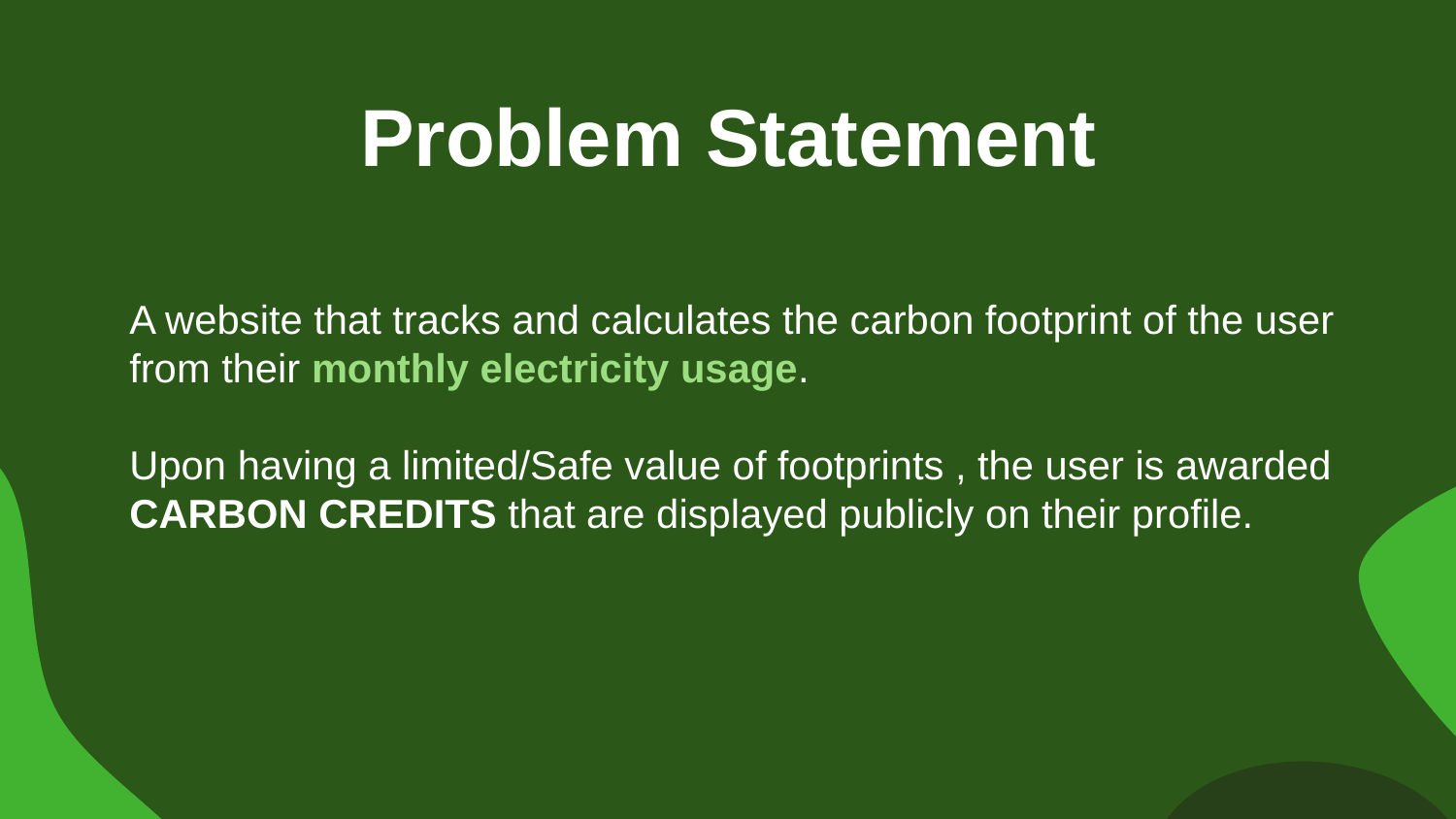

# Problem Statement

A website that tracks and calculates the carbon footprint of the user from their monthly electricity usage.

Upon having a limited/Safe value of footprints , the user is awarded CARBON CREDITS that are displayed publicly on their profile.